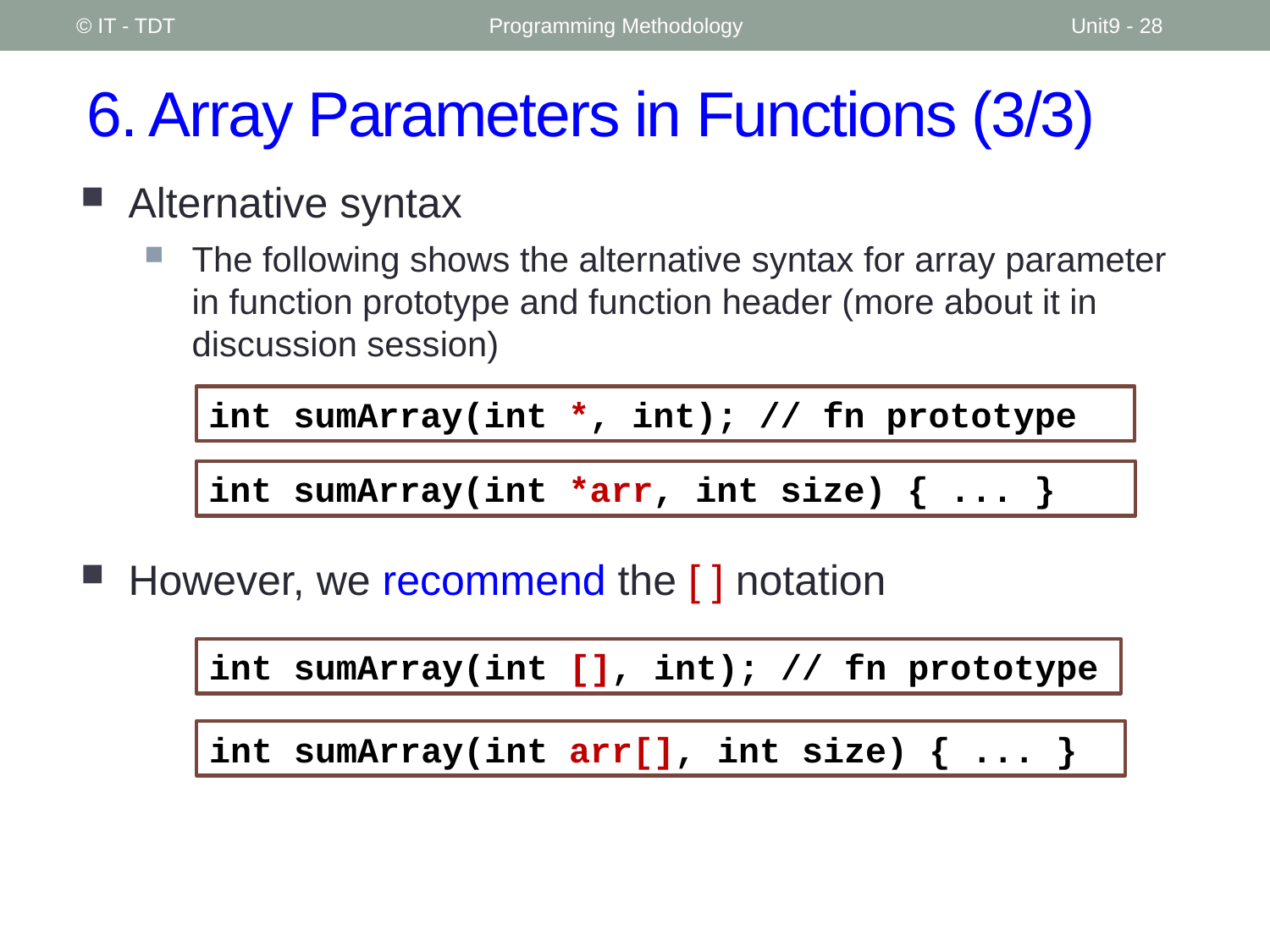

© IT - TDT
Programming Methodology
Unit9 - 28
# 6. Array Parameters in Functions (3/3)
Alternative syntax
The following shows the alternative syntax for array parameter in function prototype and function header (more about it in discussion session)
int sumArray(int *, int); // fn prototype
int sumArray(int *arr, int size) { ... }
However, we recommend the [ ] notation
int sumArray(int [], int); // fn prototype
int sumArray(int arr[], int size) { ... }